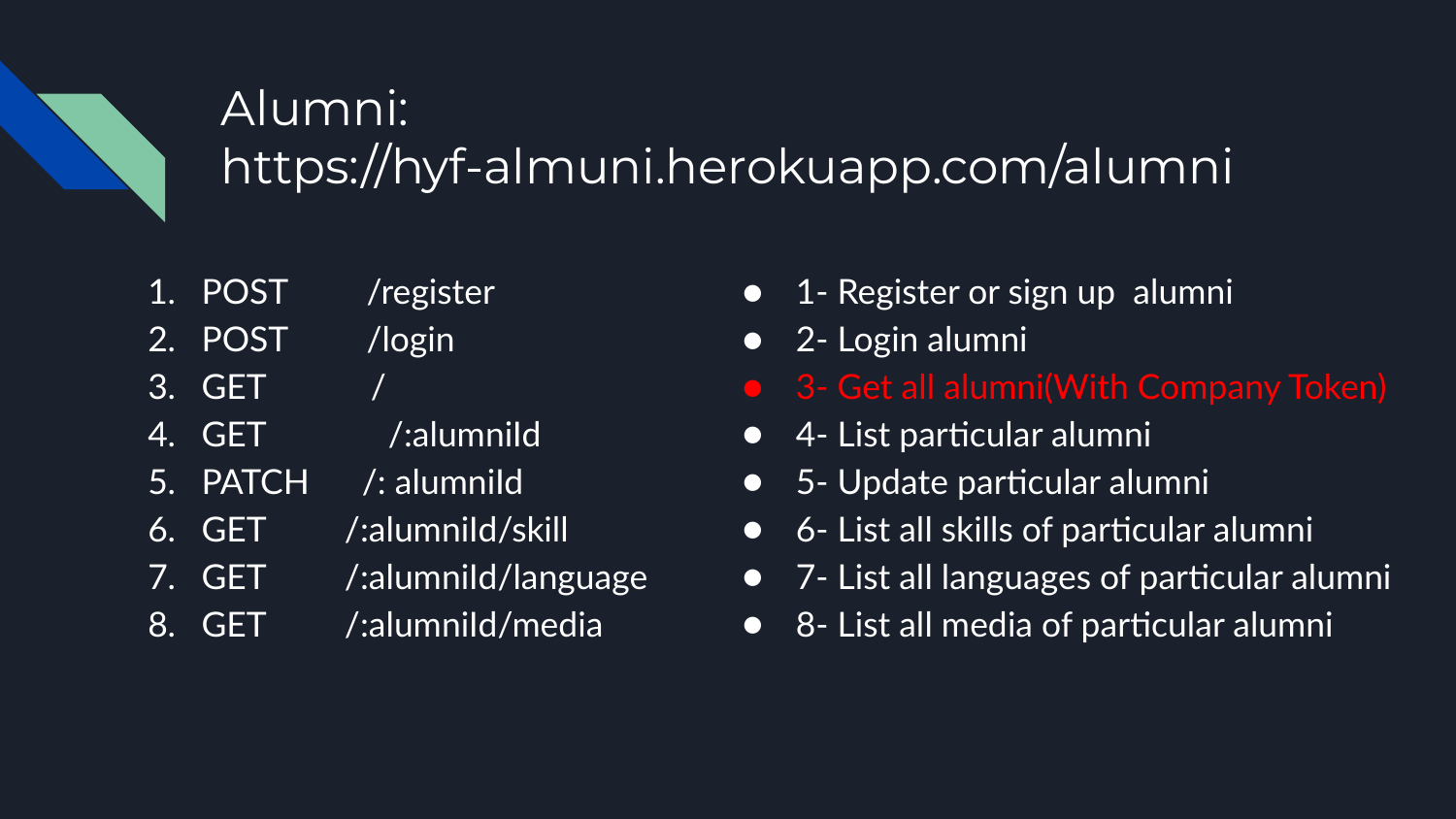

# Alumni: https://hyf-almuni.herokuapp.com/alumni
POST         /register
POST         /login
GET            /
GET              /:alumniId
PATCH      /: alumniId
GET         /:alumniId/skill
GET         /:alumniId/language
GET         /:alumniId/media

1- Register or sign up  alumni
2- Login alumni
3- Get all alumni(With Company Token)
4- List particular alumni
5- Update particular alumni
6- List all skills of particular alumni
7- List all languages of particular alumni
8- List all media of particular alumni